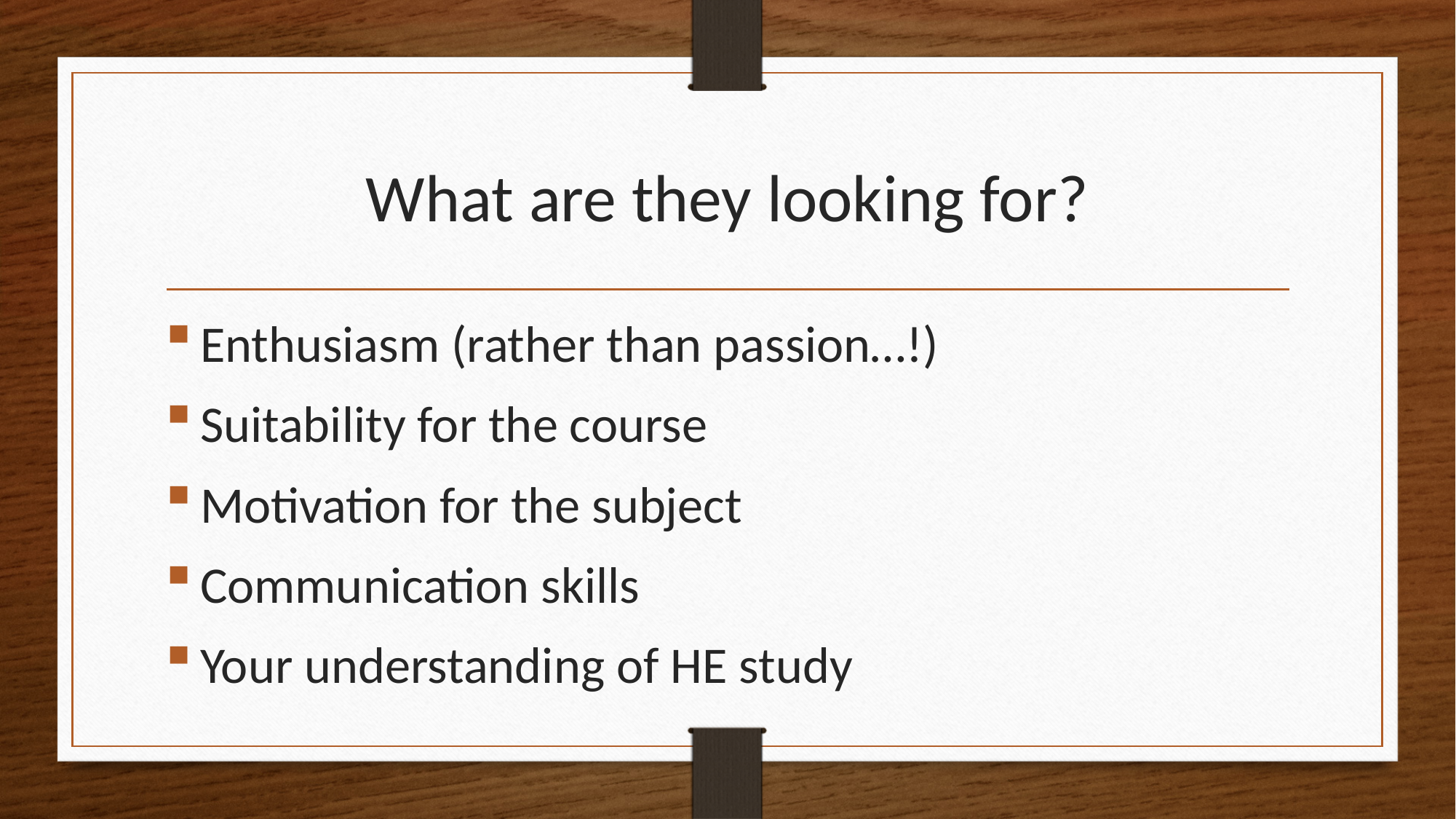

# What are they looking for?
Enthusiasm (rather than passion…!)
Suitability for the course
Motivation for the subject
Communication skills
Your understanding of HE study